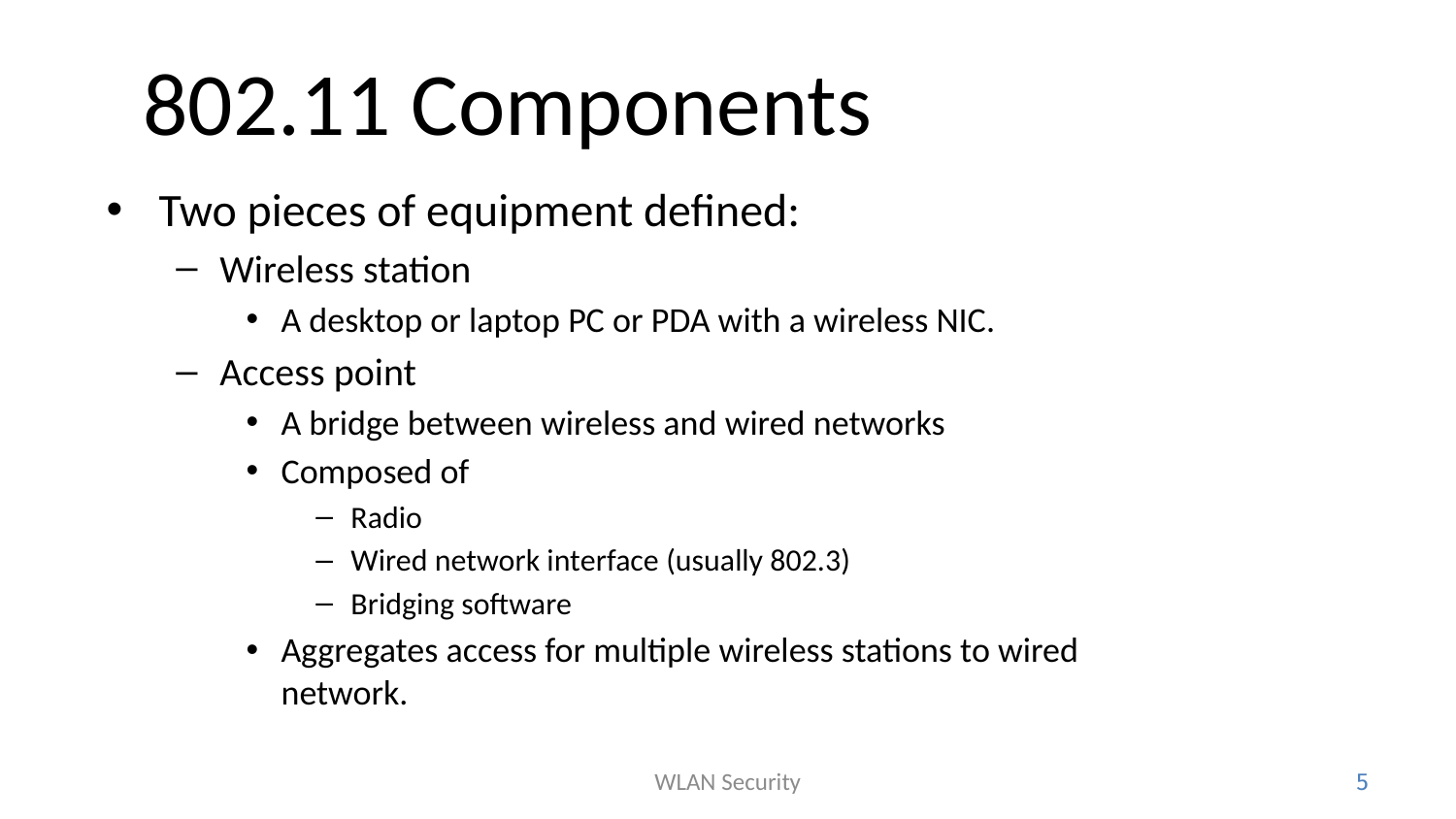

# 802.11 Components
Two pieces of equipment defined:
Wireless station
A desktop or laptop PC or PDA with a wireless NIC.
Access point
A bridge between wireless and wired networks
Composed of
Radio
Wired network interface (usually 802.3)
Bridging software
Aggregates access for multiple wireless stations to wired network.
WLAN Security
5